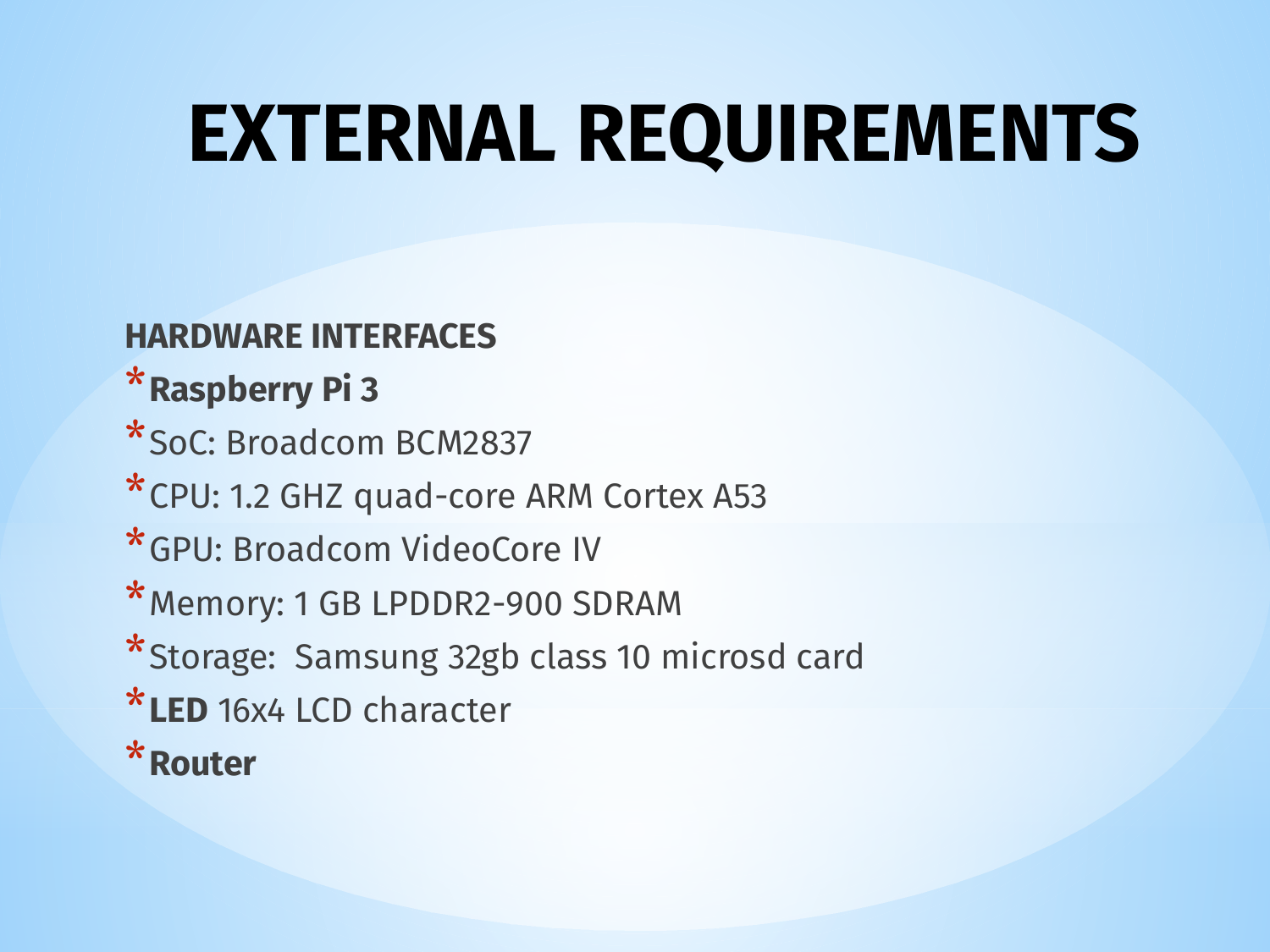

# EXTERNAL REQUIREMENTS
HARDWARE INTERFACES
Raspberry Pi 3
SoC: Broadcom BCM2837
CPU: 1.2 GHZ quad-core ARM Cortex A53
GPU: Broadcom VideoCore IV
Memory: 1 GB LPDDR2-900 SDRAM
Storage:  Samsung 32gb class 10 microsd card
LED 16x4 LCD character
Router